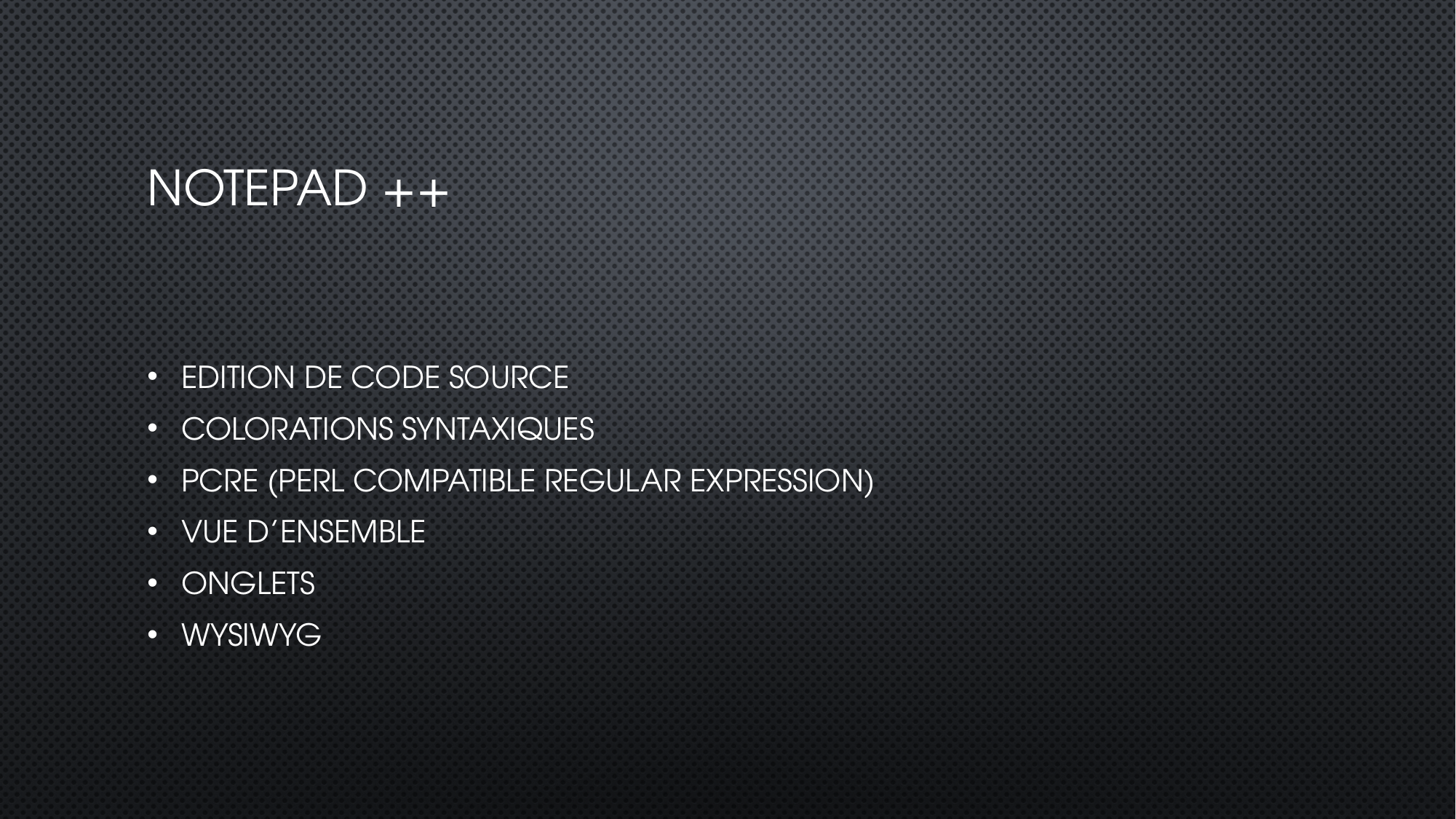

# NOTEPAD ++
Edition de code source
Colorations syntaxiques
PCRE (Perl Compatible Regular Expression)
Vue d’ensemble
Onglets
WYSIWYG